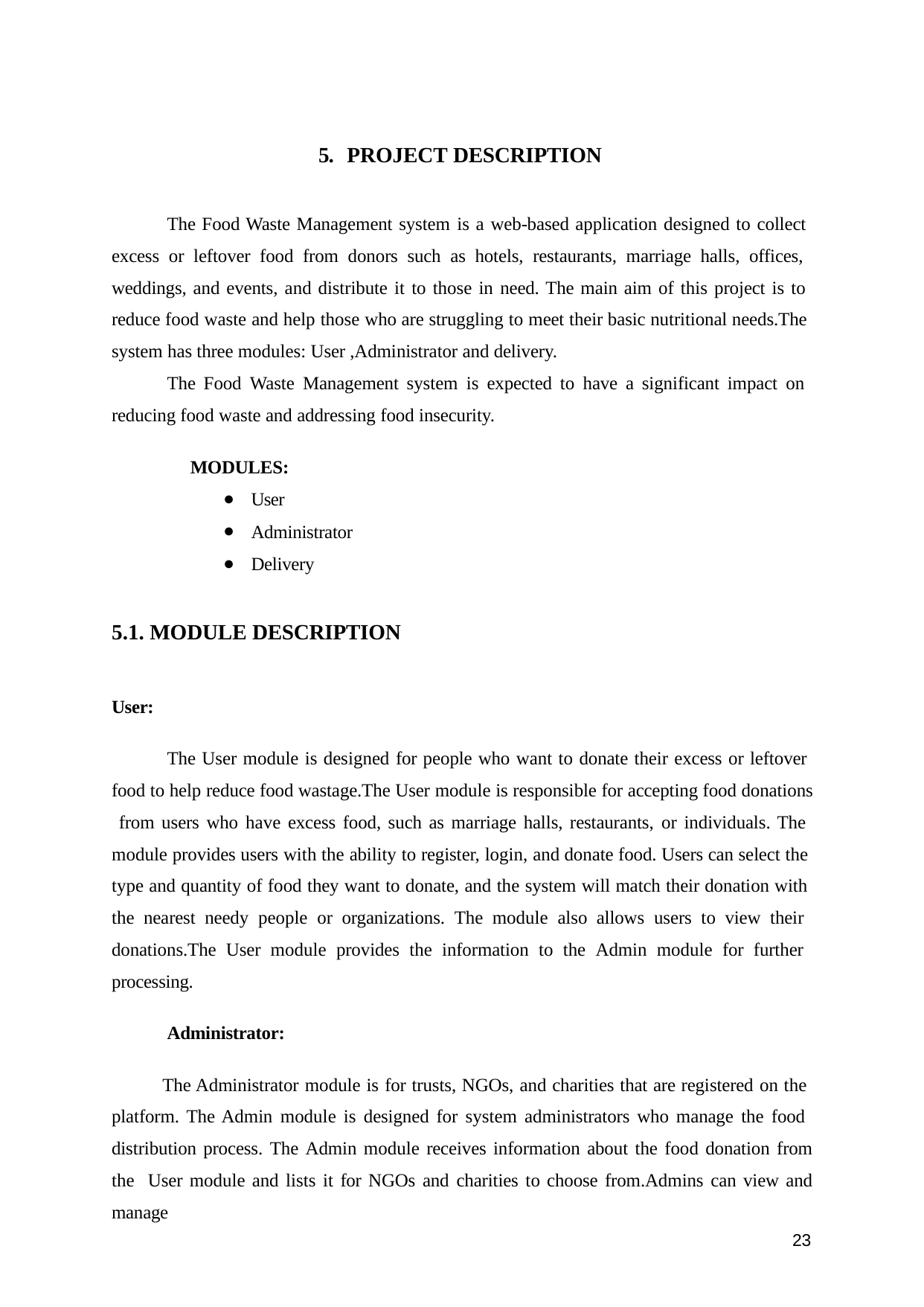

5. PROJECT DESCRIPTION

The Food Waste Management system is a web-based application designed to collect  excess or leftover food from donors such as hotels, restaurants, marriage halls, offices,  weddings, and events, and distribute it to those in need. The main aim of this project is to  reduce food waste and help those who are struggling to meet their basic nutritional needs.The  system has three modules: User ,Administrator and delivery.
The Food Waste Management system is expected to have a significant impact on  reducing food waste and addressing food insecurity.

MODULES:
User
Administrator
Delivery

5.1. MODULE DESCRIPTION

User:

The User module is designed for people who want to donate their excess or leftover  food to help reduce food wastage.The User module is responsible for accepting food donations  from users who have excess food, such as marriage halls, restaurants, or individuals. The  module provides users with the ability to register, login, and donate food. Users can select the  type and quantity of food they want to donate, and the system will match their donation with  the nearest needy people or organizations. The module also allows users to view their  donations.The User module provides the information to the Admin module for further  processing.

Administrator:

The Administrator module is for trusts, NGOs, and charities that are registered on the  platform. The Admin module is designed for system administrators who manage the food  distribution process. The Admin module receives information about the food donation from the  User module and lists it for NGOs and charities to choose from.Admins can view and manage
23